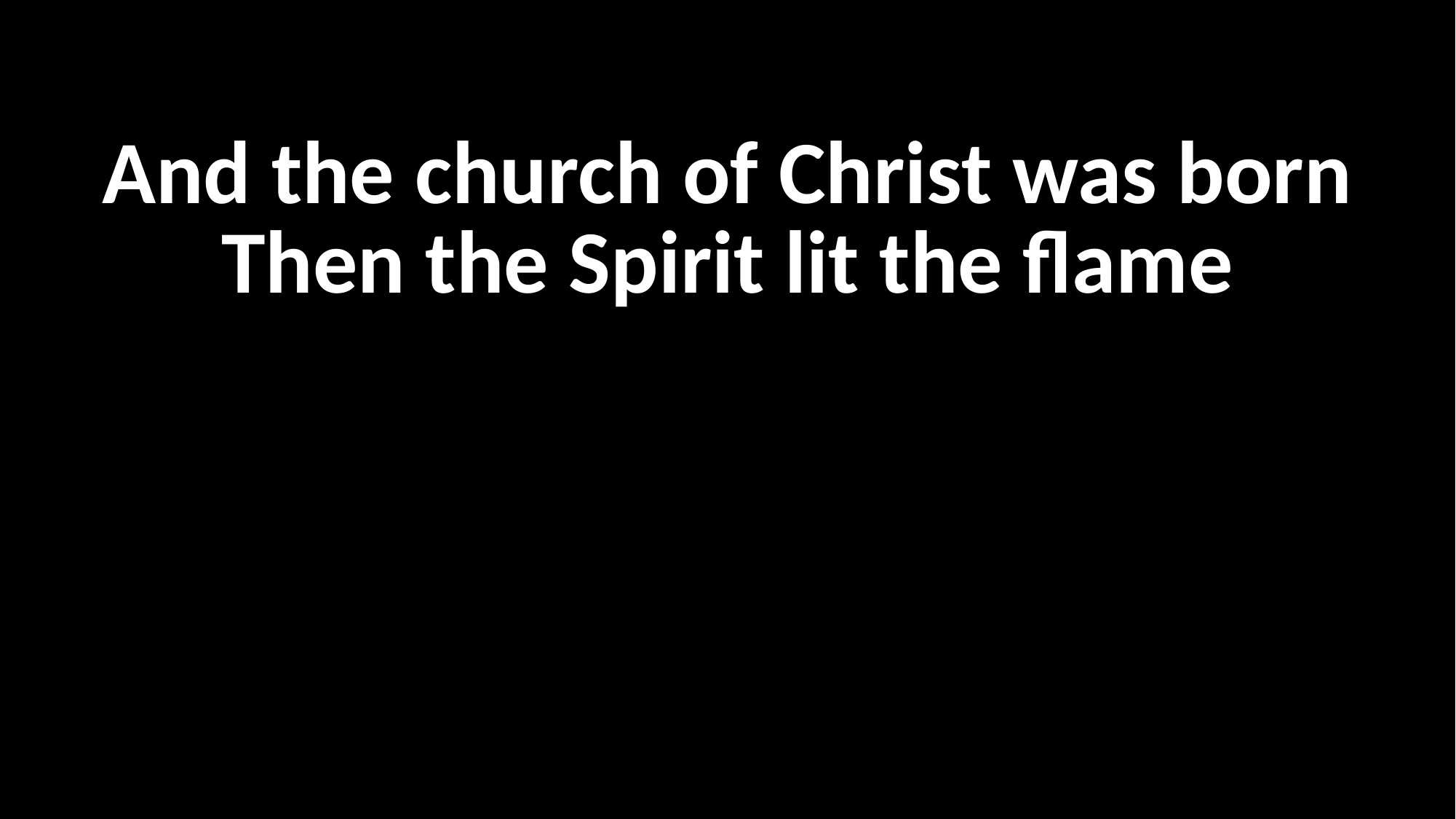

And the church of Christ was born
Then the Spirit lit the flame